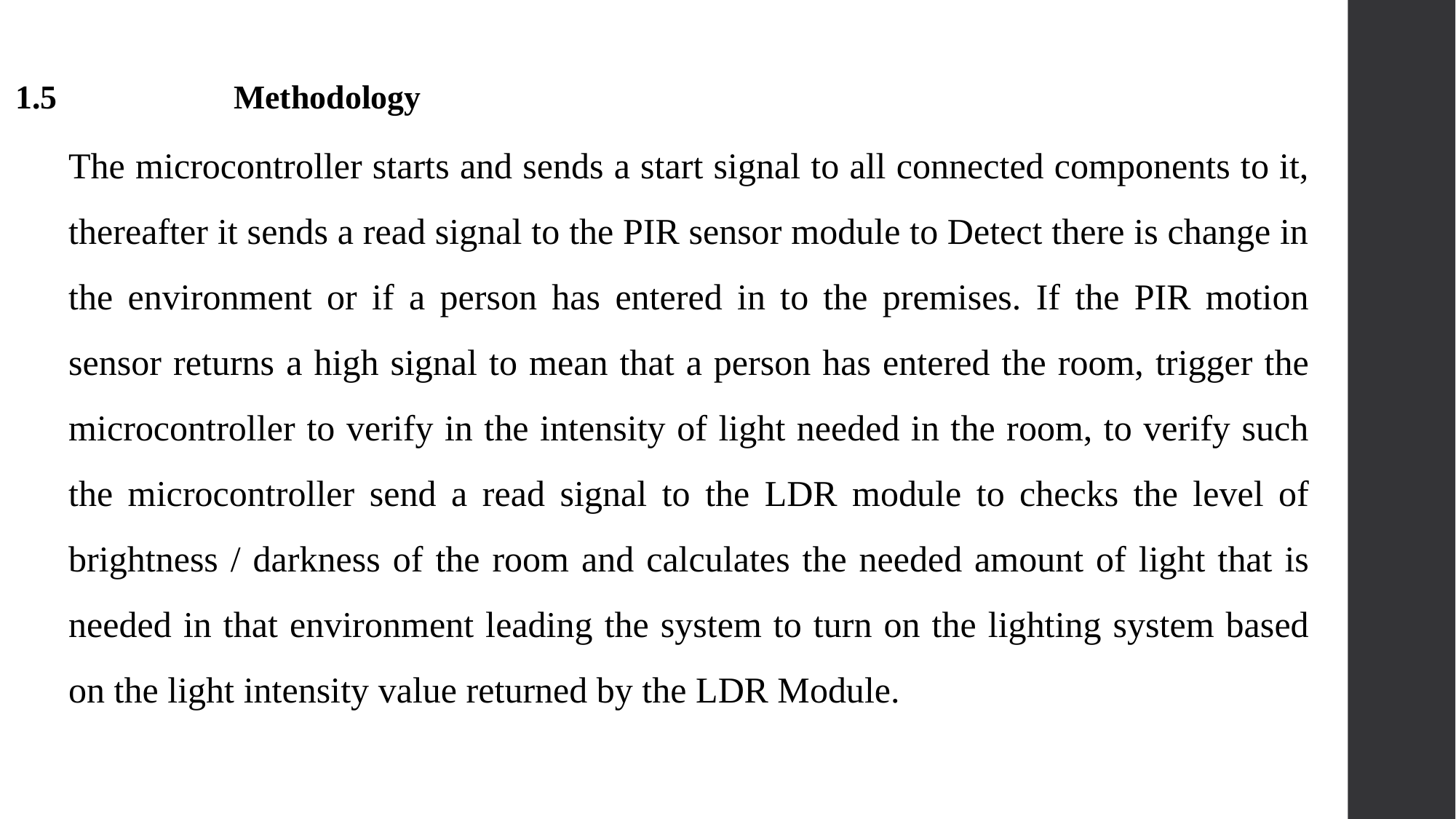

1.5		Methodology
The microcontroller starts and sends a start signal to all connected components to it, thereafter it sends a read signal to the PIR sensor module to Detect there is change in the environment or if a person has entered in to the premises. If the PIR motion sensor returns a high signal to mean that a person has entered the room, trigger the microcontroller to verify in the intensity of light needed in the room, to verify such the microcontroller send a read signal to the LDR module to checks the level of brightness / darkness of the room and calculates the needed amount of light that is needed in that environment leading the system to turn on the lighting system based on the light intensity value returned by the LDR Module.